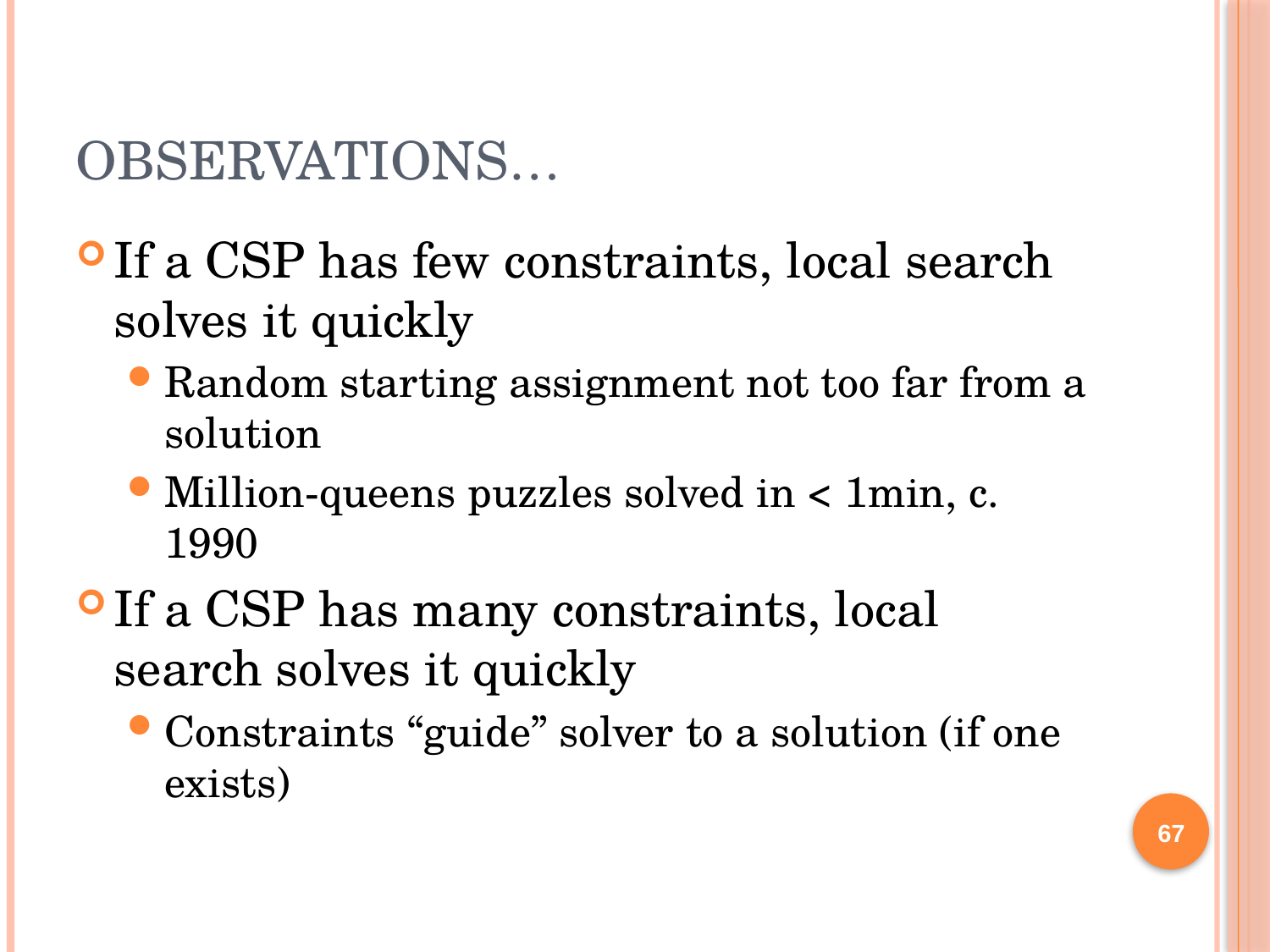

# Observations…
If a CSP has few constraints, local search solves it quickly
Random starting assignment not too far from a solution
Million-queens puzzles solved in < 1min, c. 1990
If a CSP has many constraints, local search solves it quickly
Constraints “guide” solver to a solution (if one exists)
67